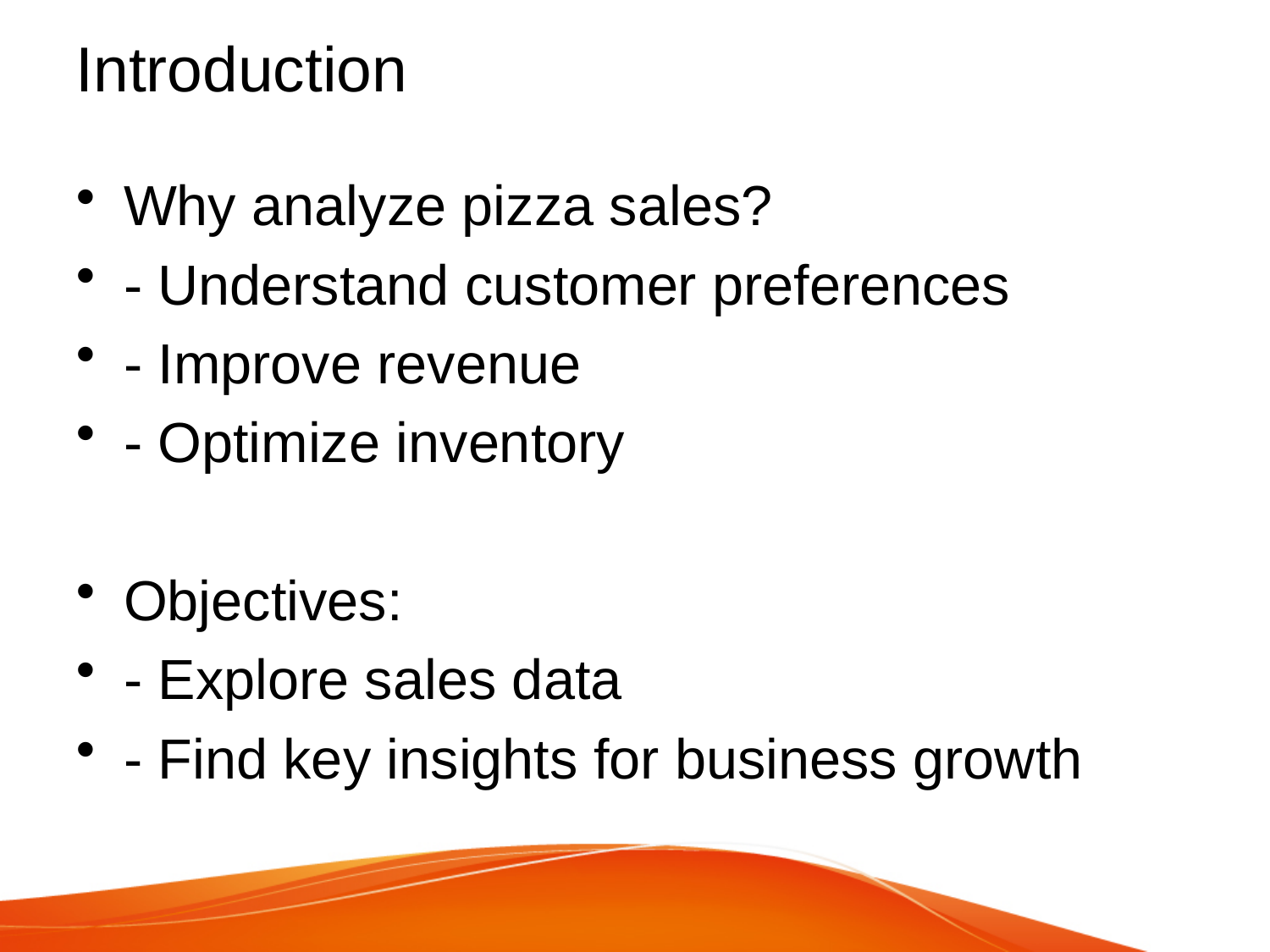

# Introduction
Why analyze pizza sales?
- Understand customer preferences
- Improve revenue
- Optimize inventory

Objectives:
- Explore sales data
- Find key insights for business growth